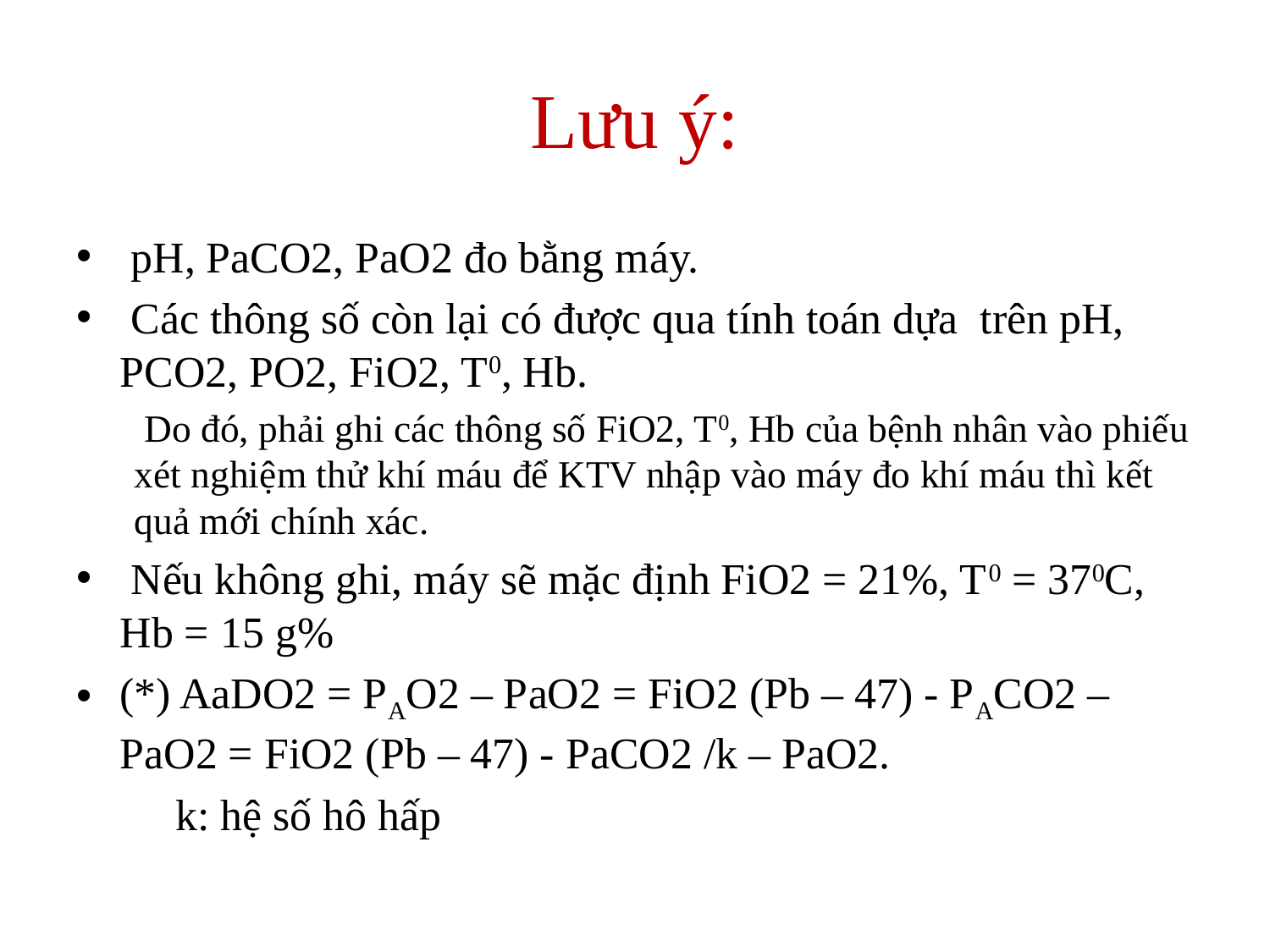

# Lưu ý:
 pH, PaCO2, PaO2 đo bằng máy.
 Các thông số còn lại có được qua tính toán dựa  trên pH, PCO2, PO2, FiO2, T0, Hb.
 Do đó, phải ghi các thông số FiO2, T0, Hb của bệnh nhân vào phiếu xét nghiệm thử khí máu để KTV nhập vào máy đo khí máu thì kết quả mới chính xác.
 Nếu không ghi, máy sẽ mặc định FiO2 = 21%, T0 = 370C, Hb = 15 g%
(*) AaDO2 = PAO2 – PaO2 = FiO2 (Pb – 47) - PACO2 – PaO2 = FiO2 (Pb – 47) - PaCO2 /k – PaO2.
	k: hệ số hô hấp